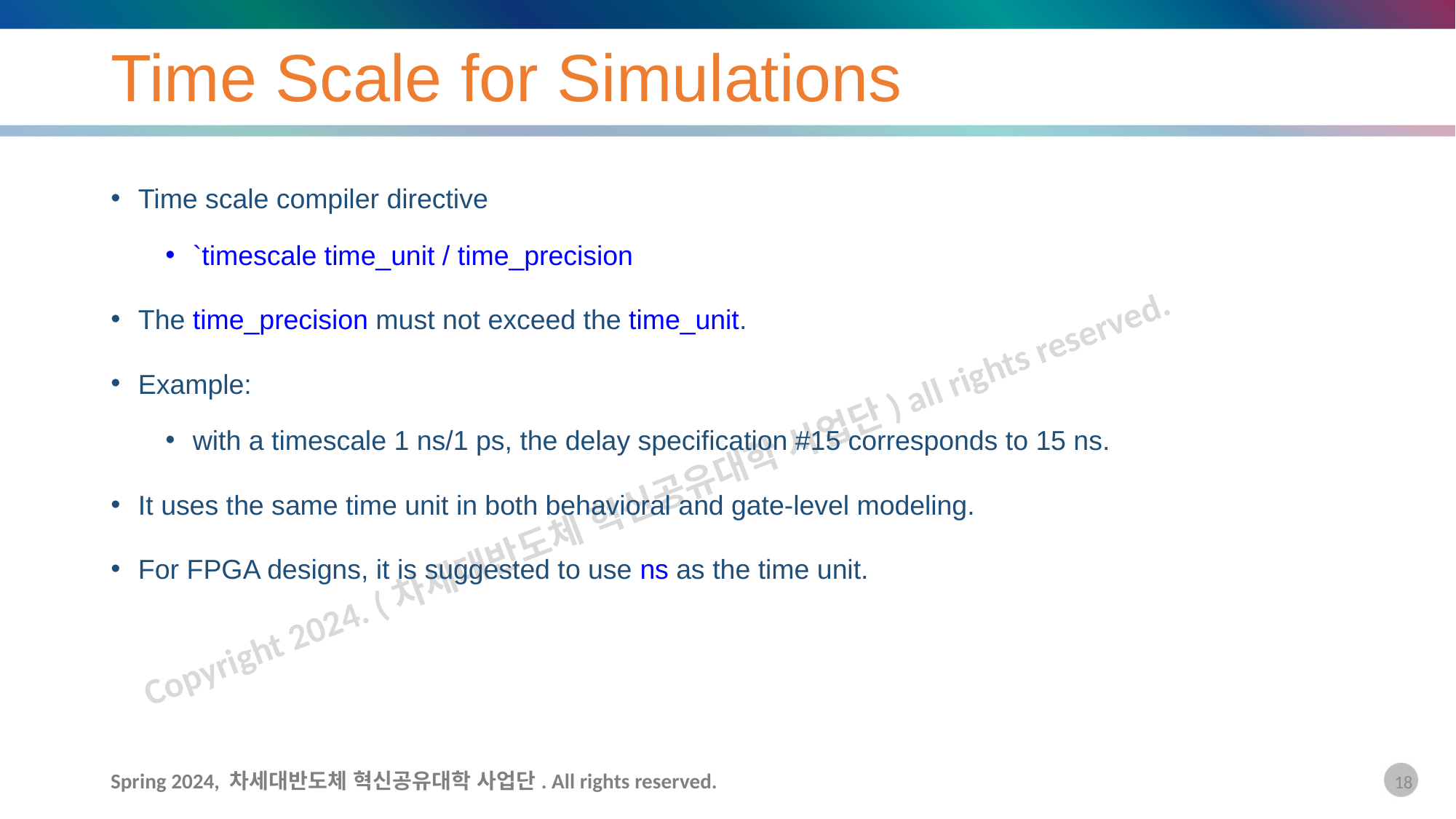

# Time Scale for Simulations
Time scale compiler directive
`timescale time_unit / time_precision
The time_precision must not exceed the time_unit.
Example:
with a timescale 1 ns/1 ps, the delay specification #15 corresponds to 15 ns.
It uses the same time unit in both behavioral and gate-level modeling.
For FPGA designs, it is suggested to use ns as the time unit.

18